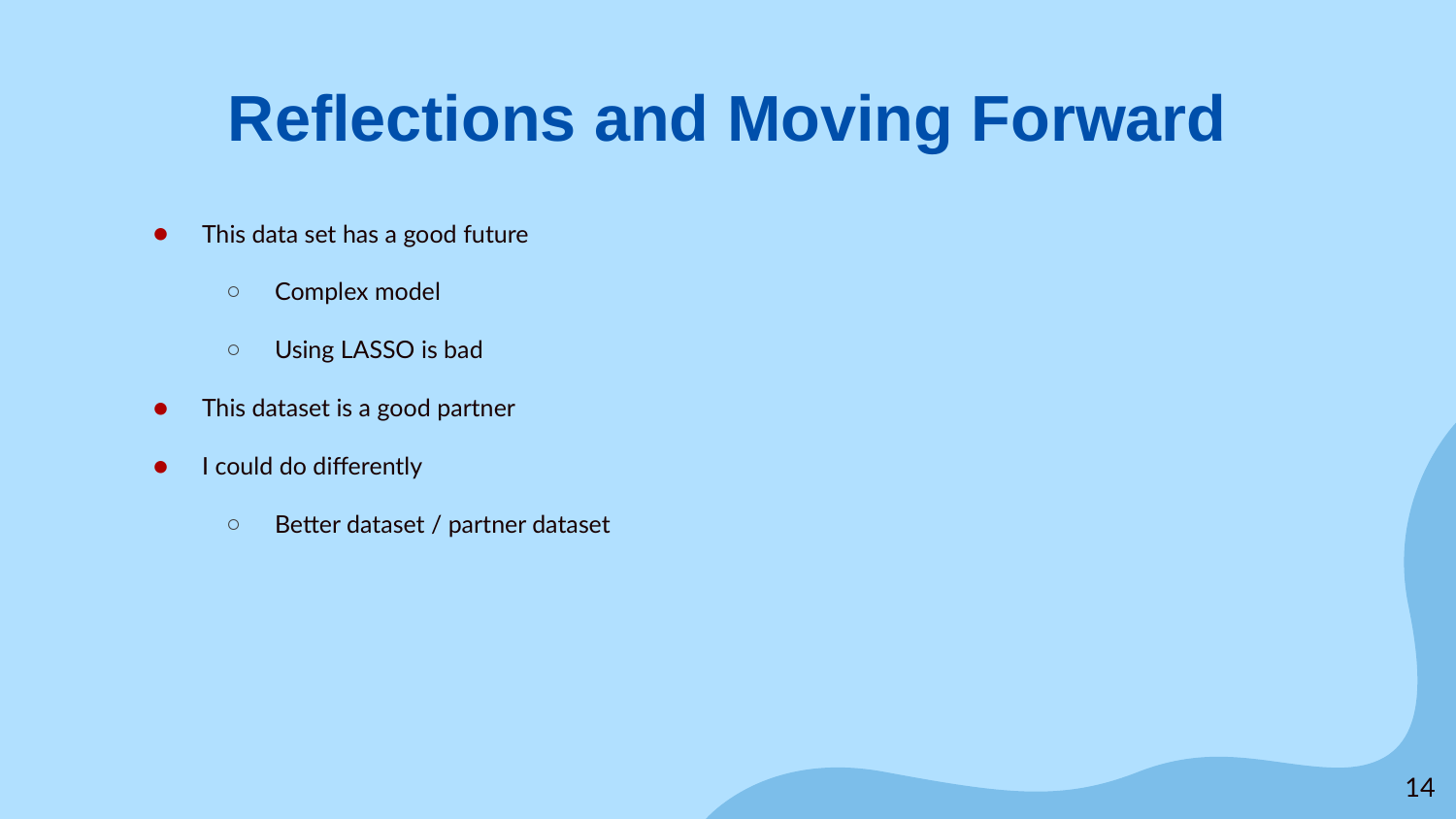

# Reflections and Moving Forward
This data set has a good future
Complex model
Using LASSO is bad
This dataset is a good partner
I could do differently
Better dataset / partner dataset
14